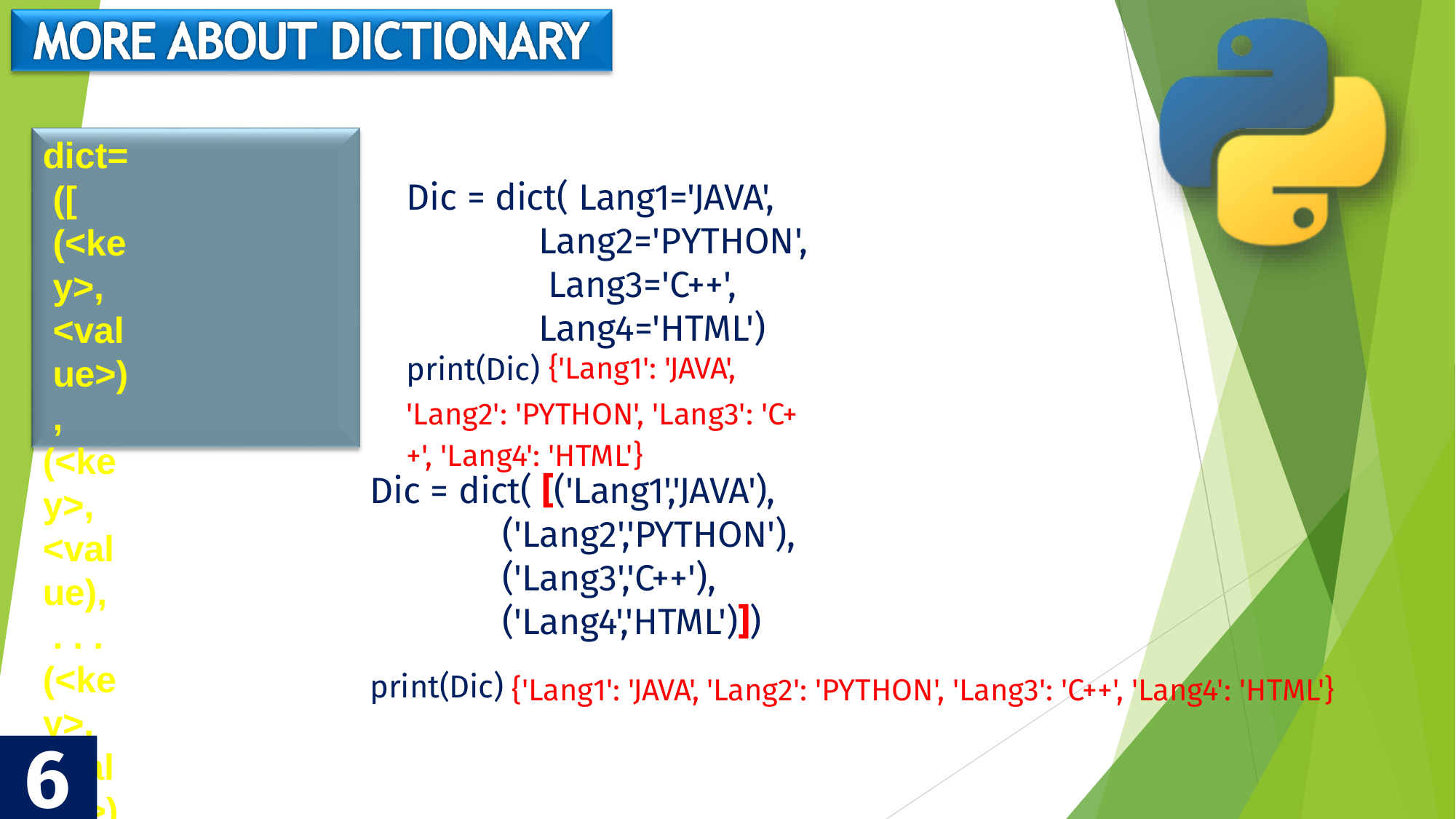

dict=  ([
(<key>, <value>),
(<key>, <value),
. . .
(<key>, <value>)
])
Dic = dict( Lang1='JAVA',
Lang2='PYTHON',  Lang3='C++',  Lang4='HTML')
print(Dic) {'Lang1': 'JAVA', 'Lang2': 'PYTHON', 'Lang3': 'C++', 'Lang4': 'HTML'}
Dic = dict( [('Lang1','JAVA'),
('Lang2','PYTHON'),
('Lang3','C++'),
('Lang4','HTML')])
print(Dic) {'Lang1': 'JAVA', 'Lang2': 'PYTHON', 'Lang3': 'C++', 'Lang4': 'HTML'}
6